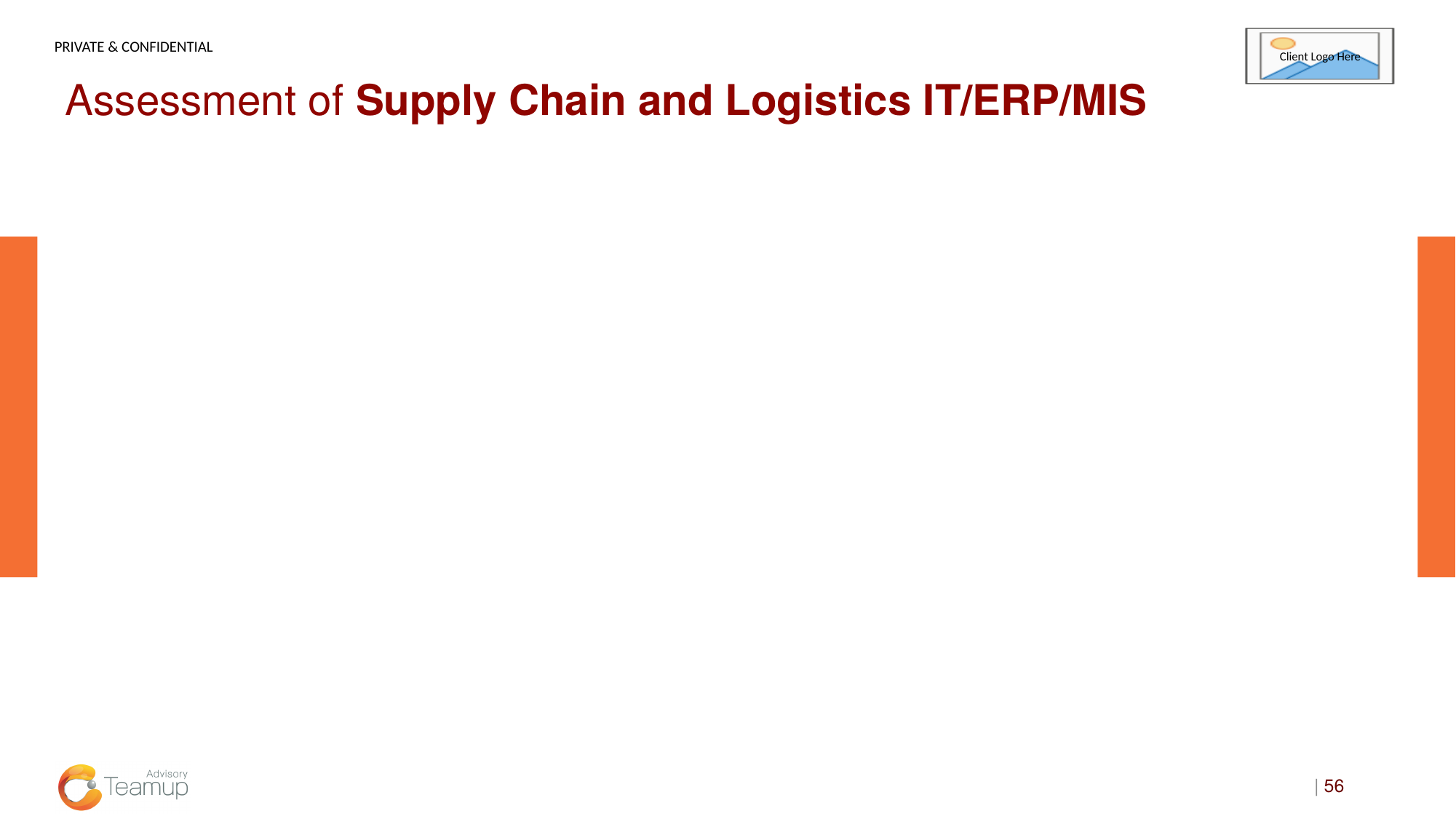

# Assessment of Supply Chain and Logistics IT/ERP/MIS
| 56